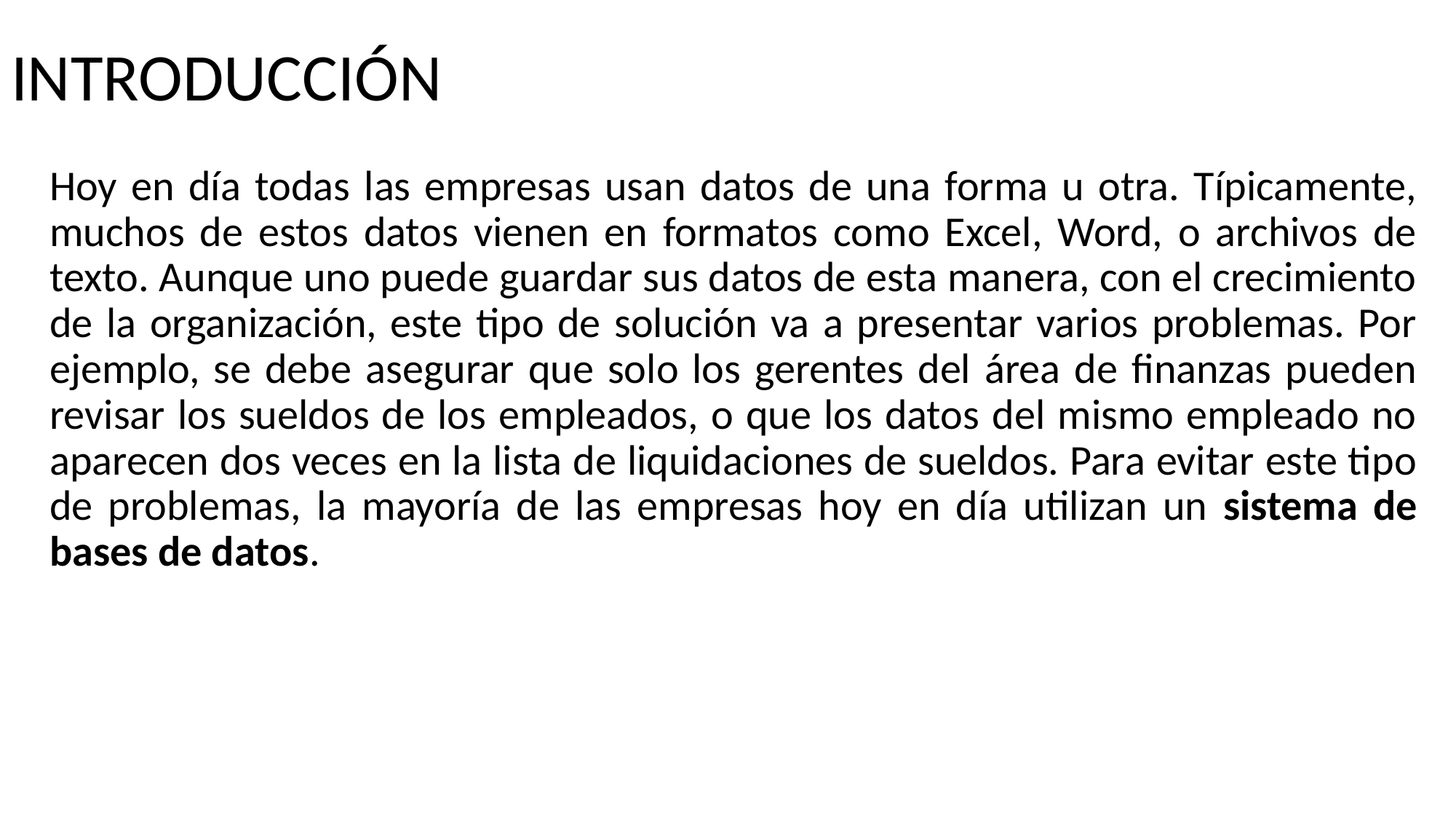

# INTRODUCCIÓN
Hoy en día todas las empresas usan datos de una forma u otra. Típicamente, muchos de estos datos vienen en formatos como Excel, Word, o archivos de texto. Aunque uno puede guardar sus datos de esta manera, con el crecimiento de la organización, este tipo de solución va a presentar varios problemas. Por ejemplo, se debe asegurar que solo los gerentes del área de finanzas pueden revisar los sueldos de los empleados, o que los datos del mismo empleado no aparecen dos veces en la lista de liquidaciones de sueldos. Para evitar este tipo de problemas, la mayoría de las empresas hoy en día utilizan un sistema de bases de datos.